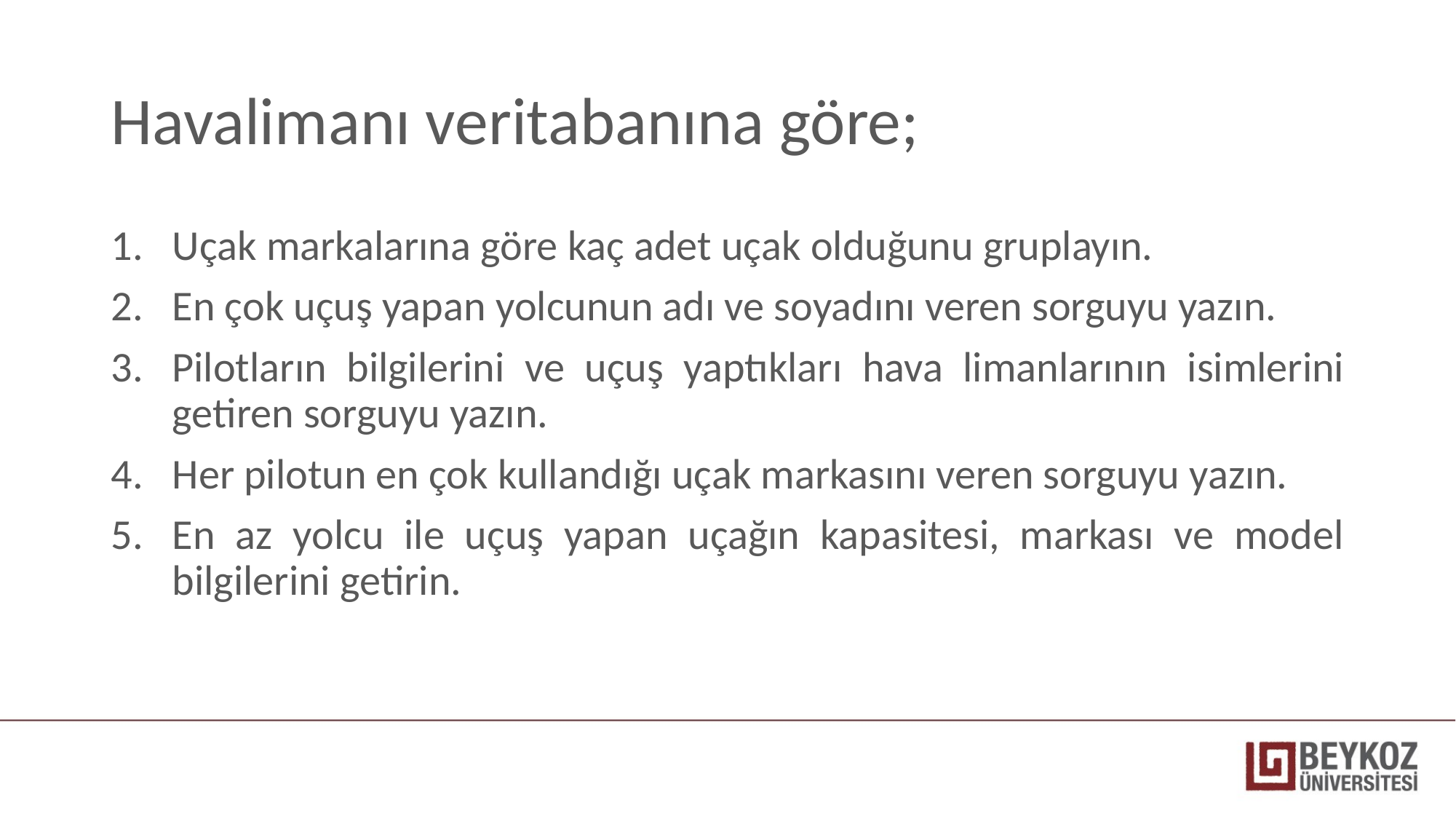

# Havalimanı veritabanına göre;
Uçak markalarına göre kaç adet uçak olduğunu gruplayın.
En çok uçuş yapan yolcunun adı ve soyadını veren sorguyu yazın.
Pilotların bilgilerini ve uçuş yaptıkları hava limanlarının isimlerini getiren sorguyu yazın.
Her pilotun en çok kullandığı uçak markasını veren sorguyu yazın.
En az yolcu ile uçuş yapan uçağın kapasitesi, markası ve model bilgilerini getirin.